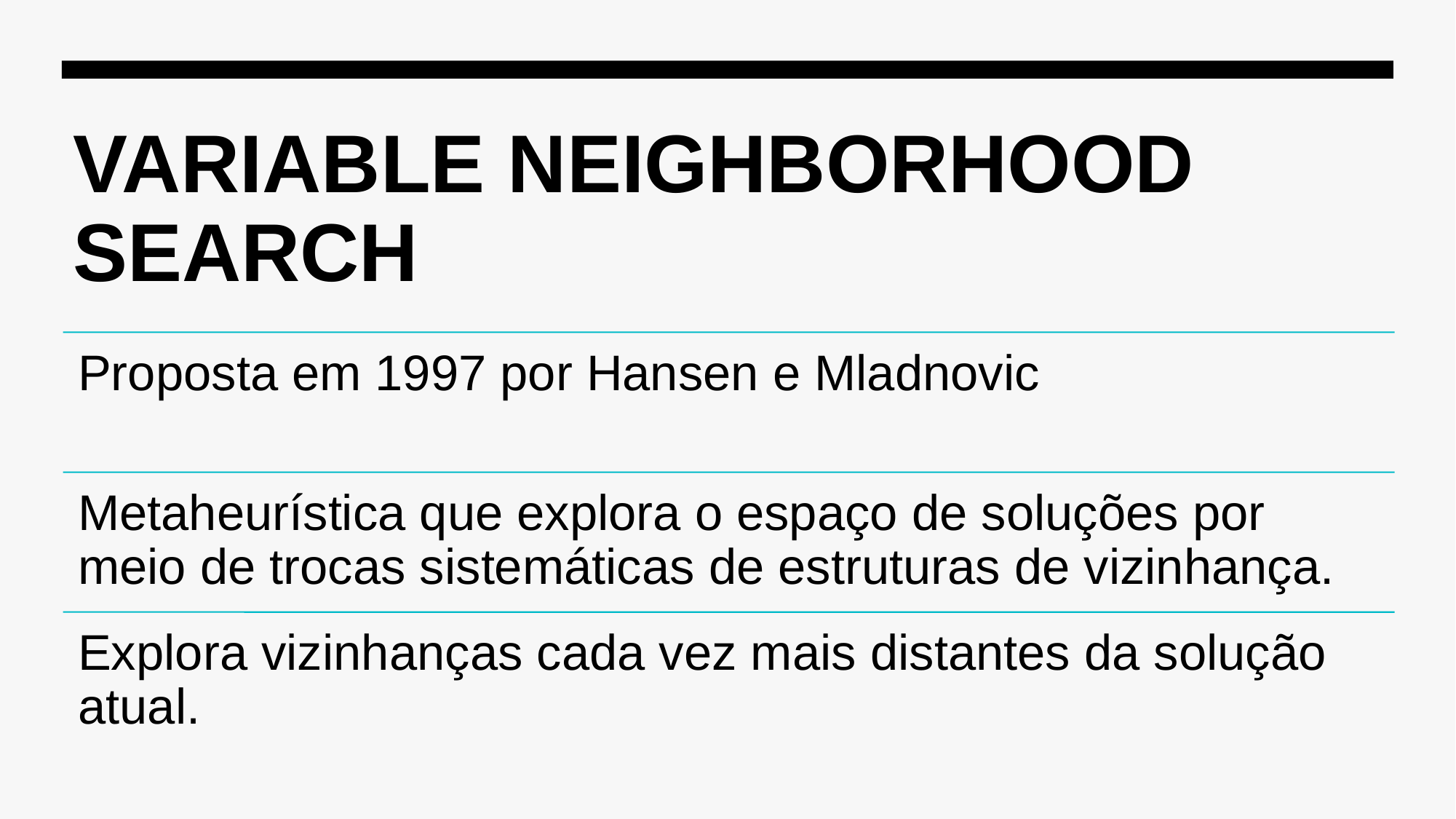

# VARIABLE NEIGHBORHOOD SEARCH
Proposta em 1997 por Hansen e Mladnovic
Metaheurística que explora o espaço de soluções por meio de trocas sistemáticas de estruturas de vizinhança.
Explora vizinhanças cada vez mais distantes da solução atual.